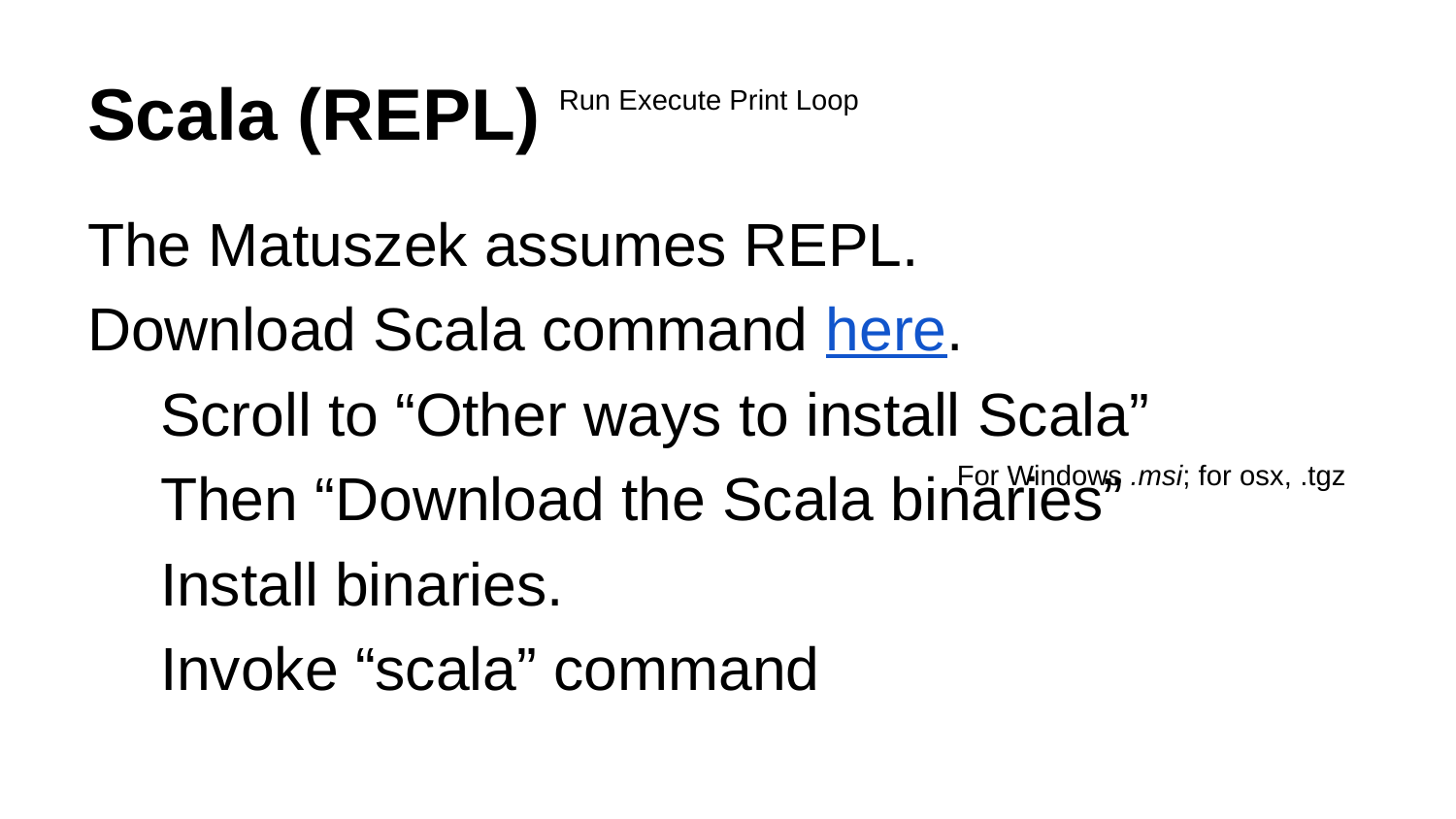

# Scala (REPL)
Run Execute Print Loop
The Matuszek assumes REPL.
Download Scala command here.
Scroll to “Other ways to install Scala”
Then “Download the Scala binaries”
Install binaries.
Invoke “scala” command

For Windows .msi; for osx, .tgz